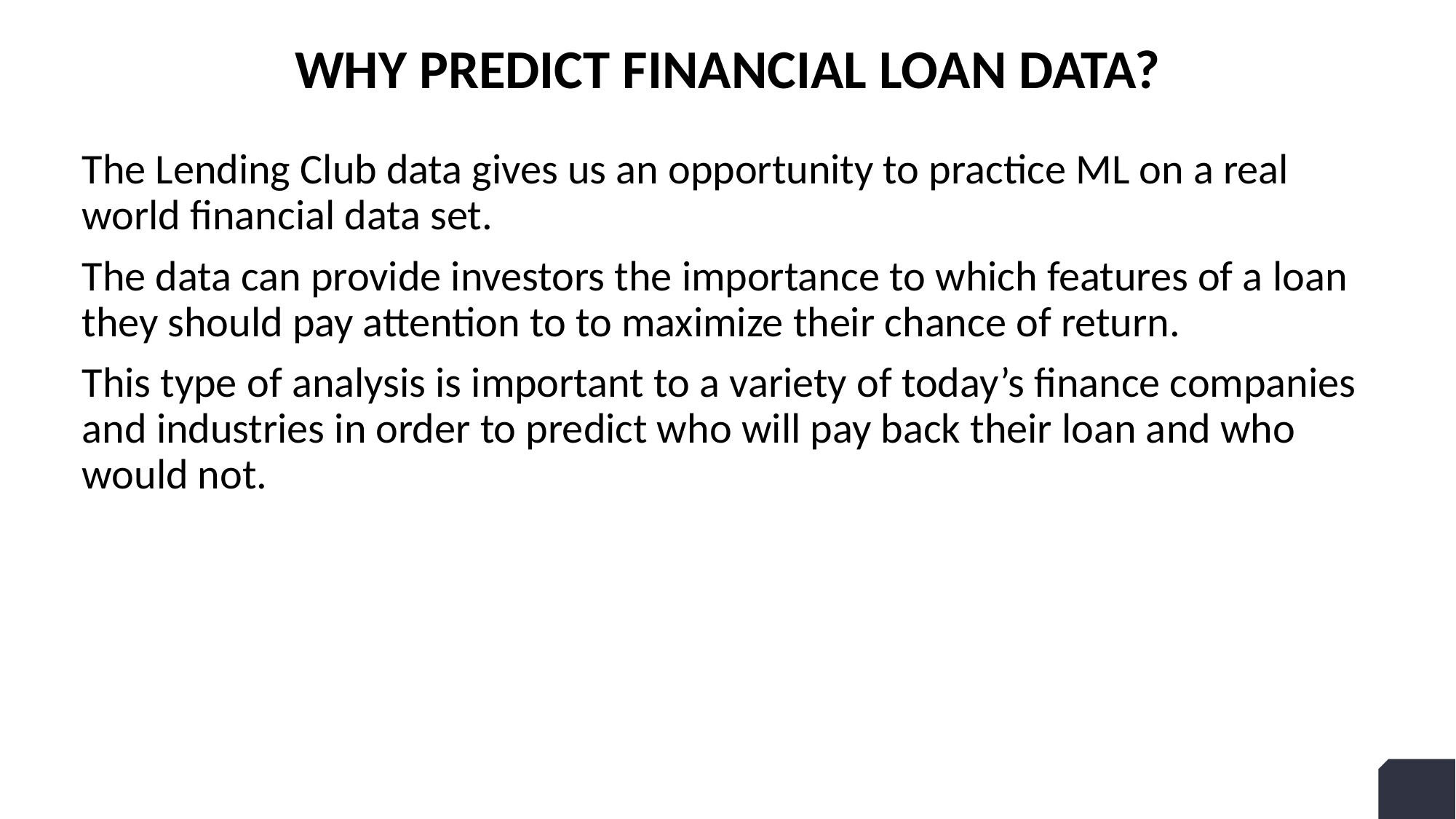

# Why Predict Financial loan data?
The Lending Club data gives us an opportunity to practice ML on a real world financial data set.
The data can provide investors the importance to which features of a loan they should pay attention to to maximize their chance of return.
This type of analysis is important to a variety of today’s finance companies and industries in order to predict who will pay back their loan and who would not.